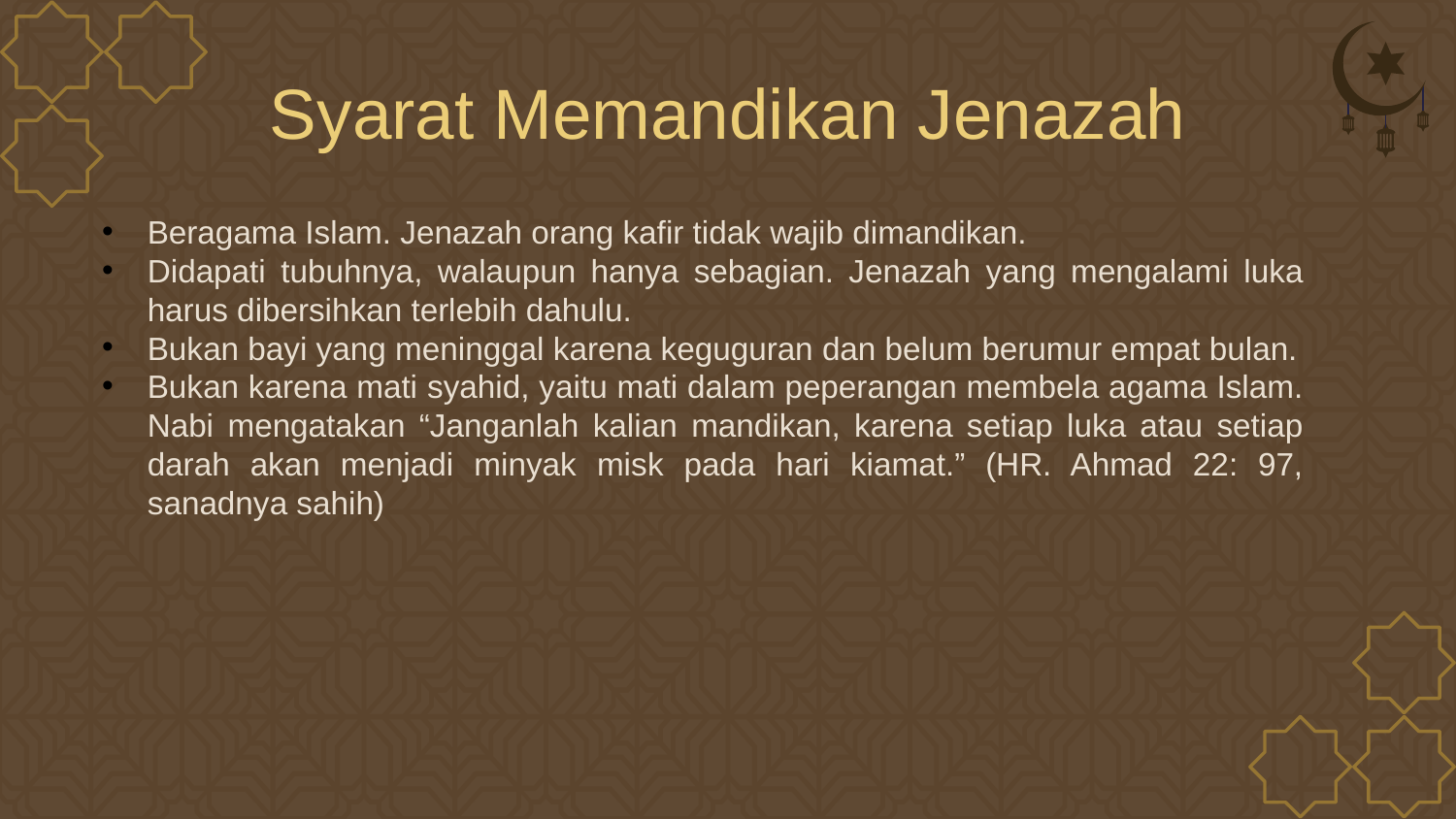

# Syarat Memandikan Jenazah
Beragama Islam. Jenazah orang kafir tidak wajib dimandikan.
Didapati tubuhnya, walaupun hanya sebagian. Jenazah yang mengalami luka harus dibersihkan terlebih dahulu.
Bukan bayi yang meninggal karena keguguran dan belum berumur empat bulan.
Bukan karena mati syahid, yaitu mati dalam peperangan membela agama Islam. Nabi mengatakan “Janganlah kalian mandikan, karena setiap luka atau setiap darah akan menjadi minyak misk pada hari kiamat.” (HR. Ahmad 22: 97, sanadnya sahih)